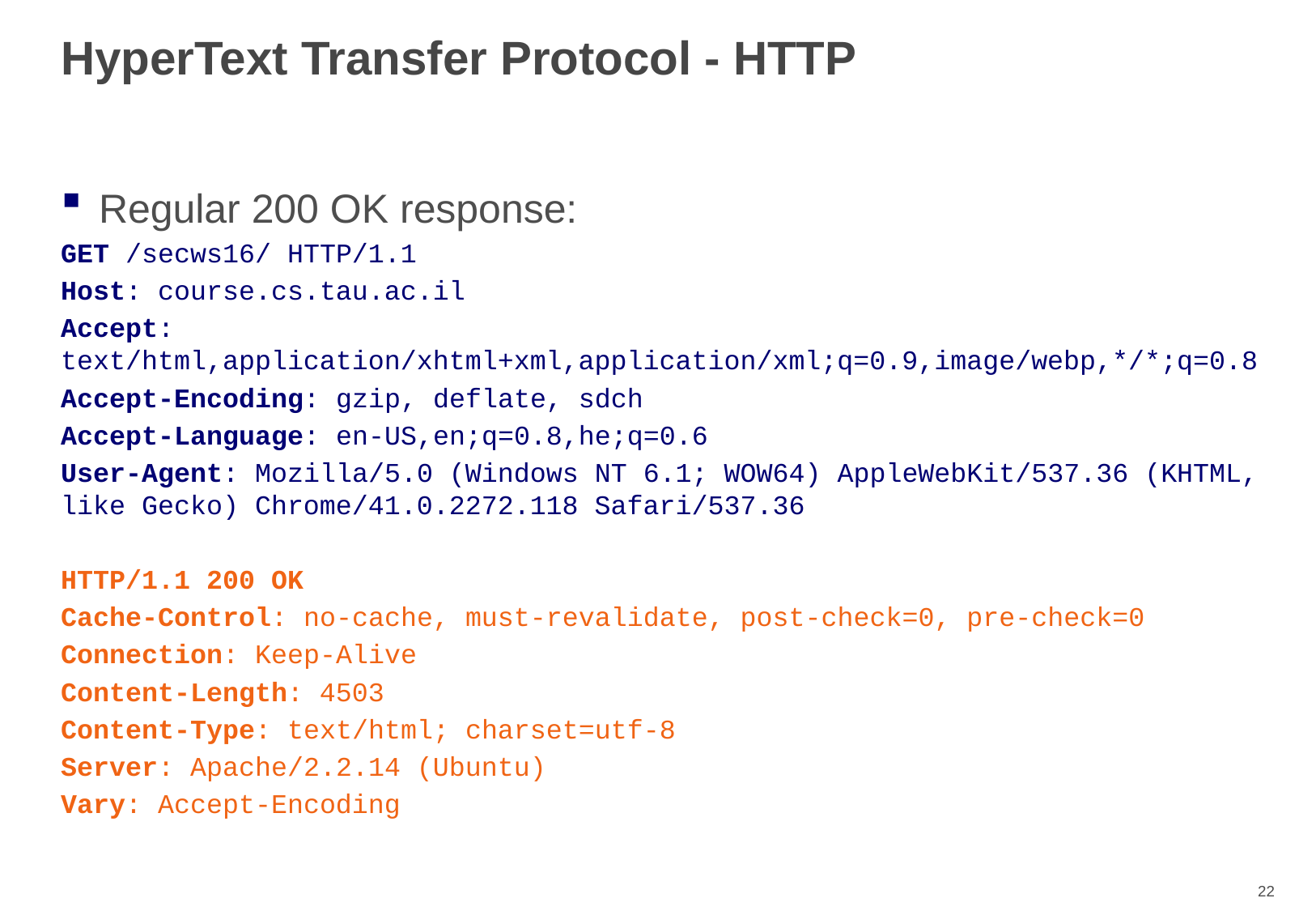

# HyperText Transfer Protocol - HTTP
Regular 200 OK response:
GET /secws16/ HTTP/1.1
Host: course.cs.tau.ac.il
Accept: text/html,application/xhtml+xml,application/xml;q=0.9,image/webp,*/*;q=0.8
Accept-Encoding: gzip, deflate, sdch
Accept-Language: en-US,en;q=0.8,he;q=0.6
User-Agent: Mozilla/5.0 (Windows NT 6.1; WOW64) AppleWebKit/537.36 (KHTML, like Gecko) Chrome/41.0.2272.118 Safari/537.36

HTTP/1.1 200 OK
Cache-Control: no-cache, must-revalidate, post-check=0, pre-check=0
Connection: Keep-Alive
Content-Length: 4503
Content-Type: text/html; charset=utf-8
Server: Apache/2.2.14 (Ubuntu)
Vary: Accept-Encoding